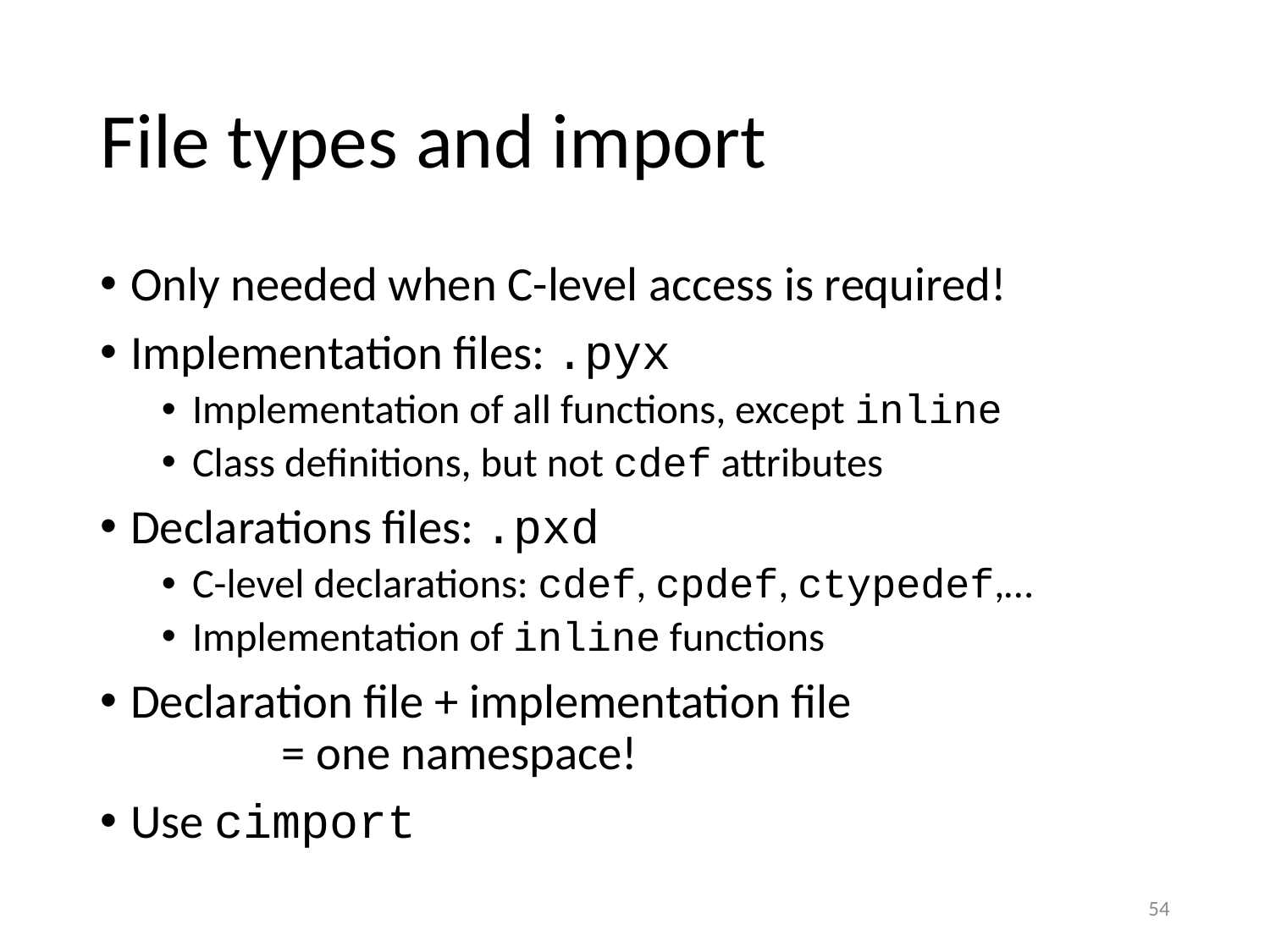

# File types and import
Only needed when C-level access is required!
Implementation files: .pyx
Implementation of all functions, except inline
Class definitions, but not cdef attributes
Declarations files: .pxd
C-level declarations: cdef, cpdef, ctypedef,…
Implementation of inline functions
Declaration file + implementation file
              = one namespace!
Use cimport
54